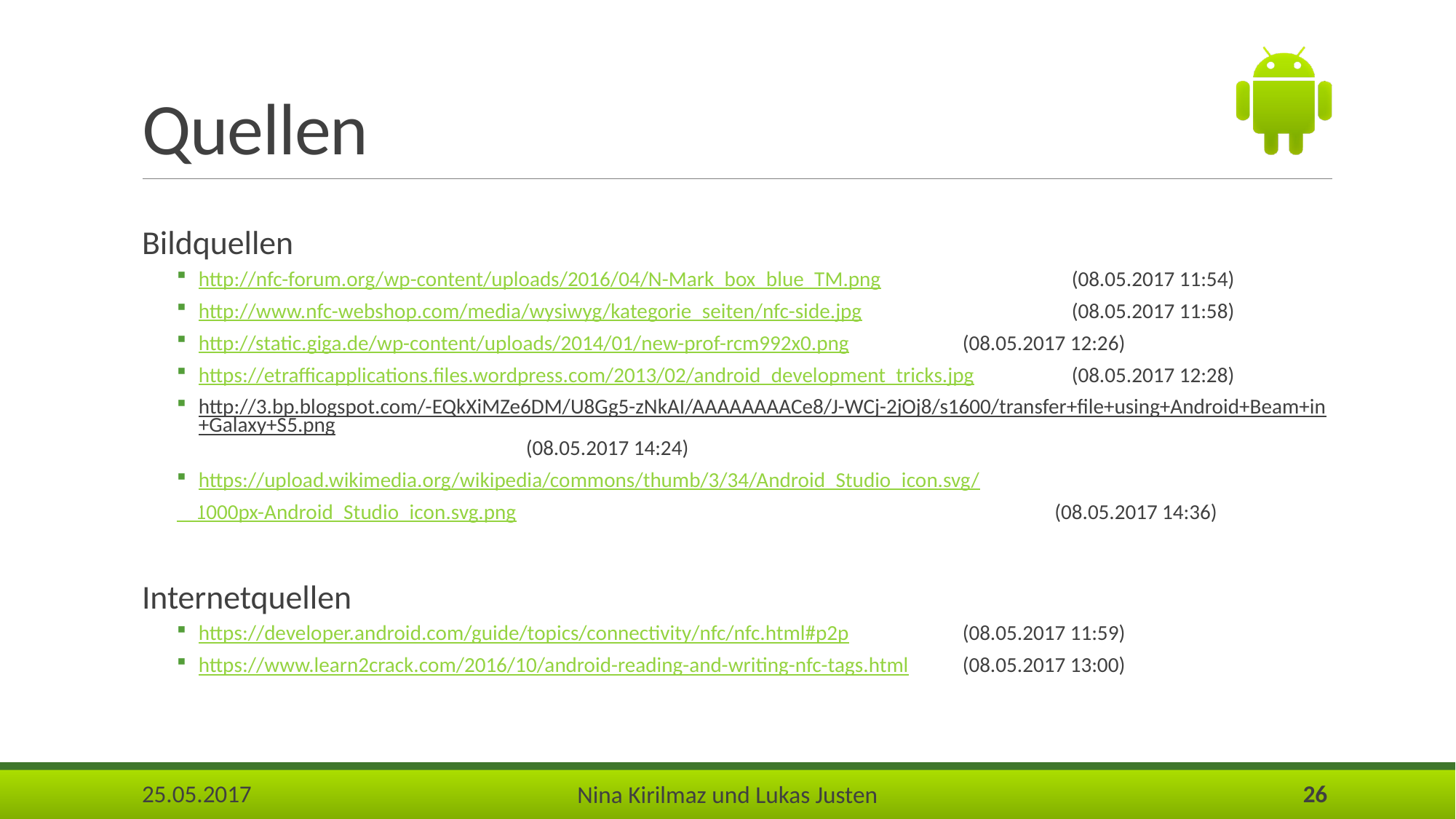

# Quellen
Bildquellen
http://nfc-forum.org/wp-content/uploads/2016/04/N-Mark_box_blue_TM.png		(08.05.2017 11:54)
http://www.nfc-webshop.com/media/wysiwyg/kategorie_seiten/nfc-side.jpg		(08.05.2017 11:58)
http://static.giga.de/wp-content/uploads/2014/01/new-prof-rcm992x0.png		(08.05.2017 12:26)
https://etrafficapplications.files.wordpress.com/2013/02/android_development_tricks.jpg	(08.05.2017 12:28)
http://3.bp.blogspot.com/-EQkXiMZe6DM/U8Gg5-zNkAI/AAAAAAAACe8/J-WCj-2jOj8/s1600/transfer+file+using+Android+Beam+in+Galaxy+S5.png			(08.05.2017 14:24)
https://upload.wikimedia.org/wikipedia/commons/thumb/3/34/Android_Studio_icon.svg/
    1000px-Android_Studio_icon.svg.png					 (08.05.2017 14:36)

Internetquellen
https://developer.android.com/guide/topics/connectivity/nfc/nfc.html#p2p		(08.05.2017 11:59)
https://www.learn2crack.com/2016/10/android-reading-and-writing-nfc-tags.html	(08.05.2017 13:00)

25.05.2017
26